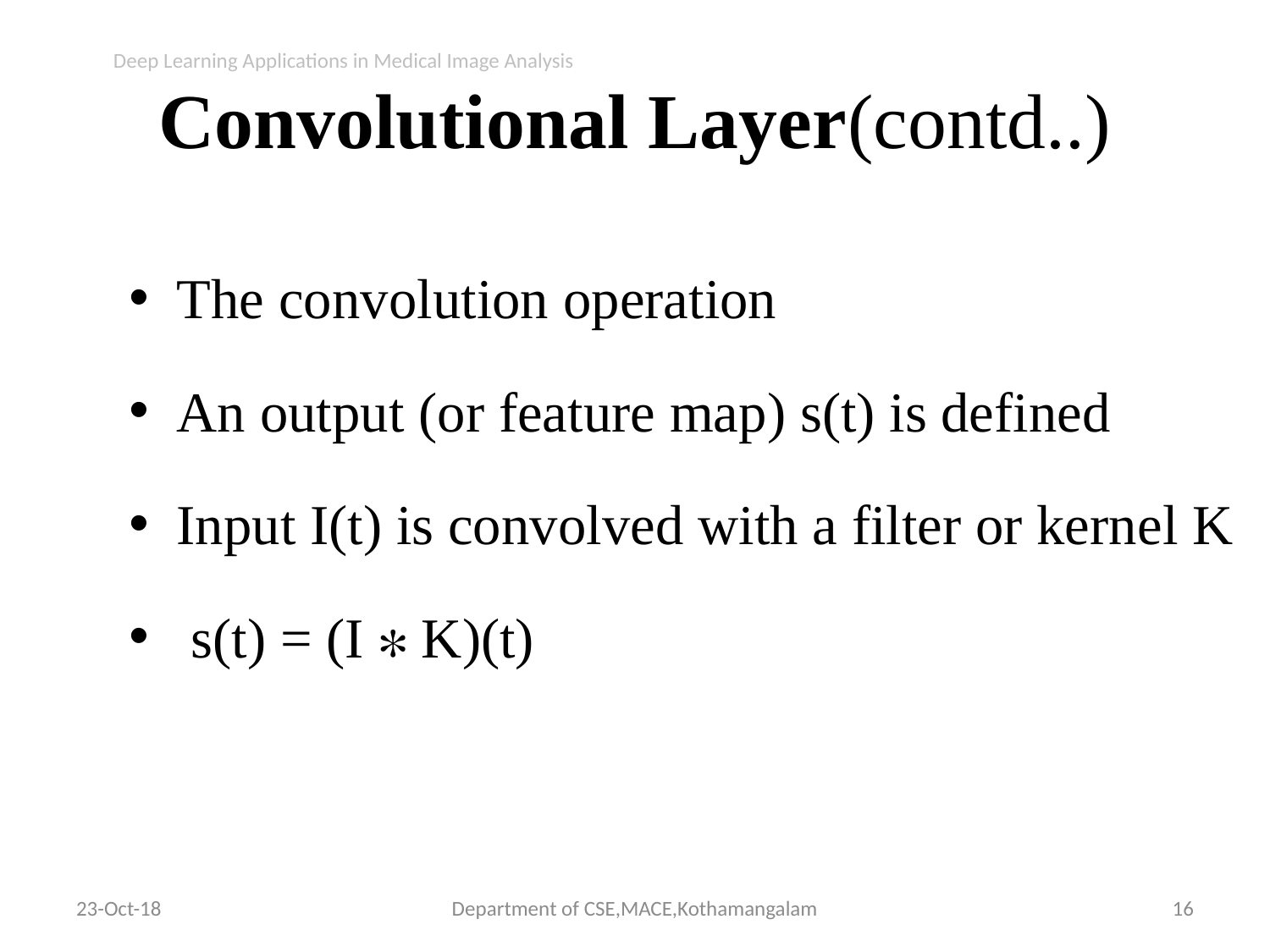

# Convolutional Layer(contd..)
Deep Learning Applications in Medical Image Analysis

The convolution operation
An output (or feature map) s(t) is defined
Input I(t) is convolved with a filter or kernel K
 s(t) = (I ∗ K)(t)
23-Oct-18
Department of CSE,MACE,Kothamangalam
16